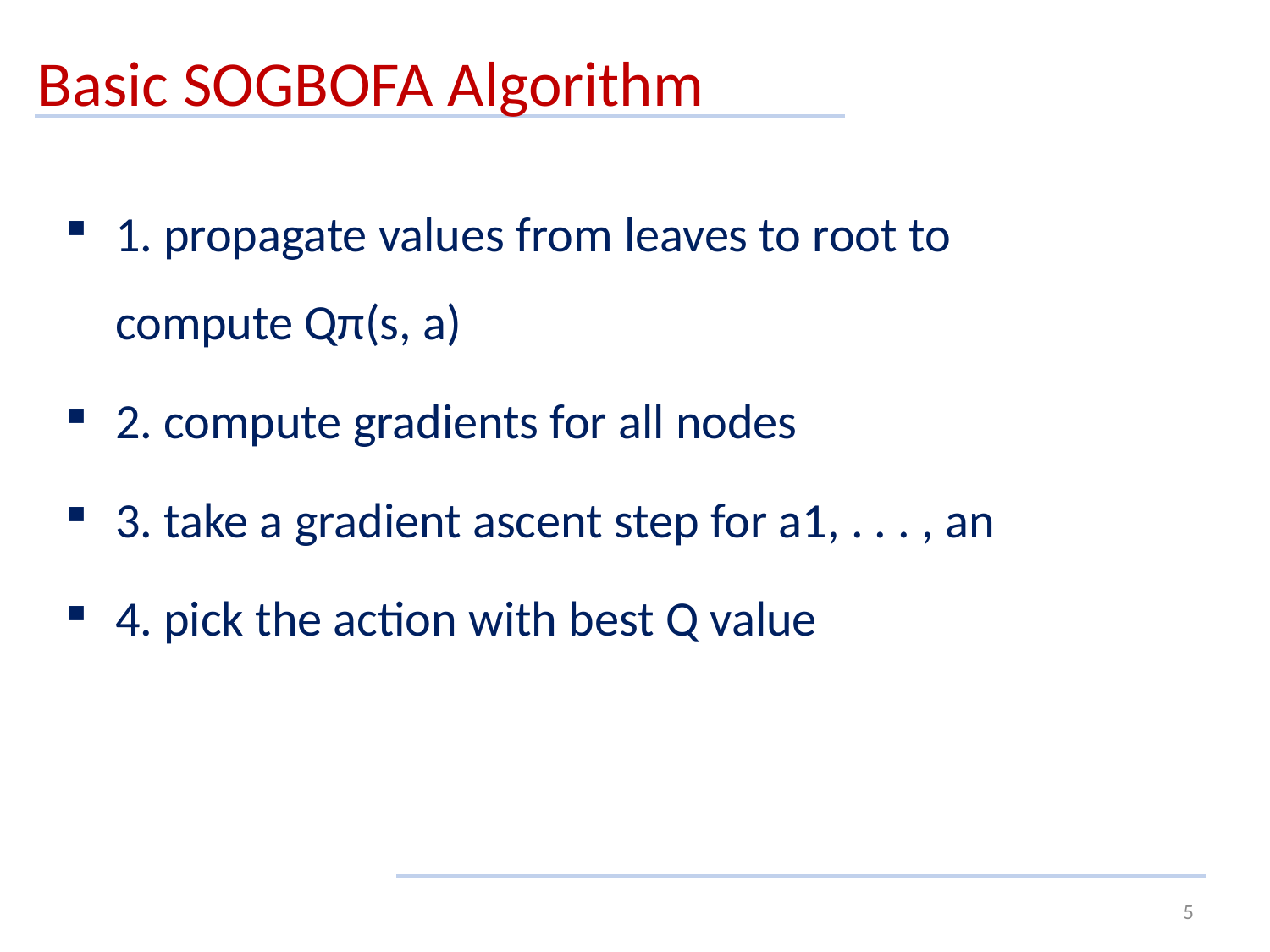

# Basic SOGBOFA Algorithm
1. propagate values from leaves to root to compute Qπ(s, a)
2. compute gradients for all nodes
3. take a gradient ascent step for a1, . . . , an
4. pick the action with best Q value
5